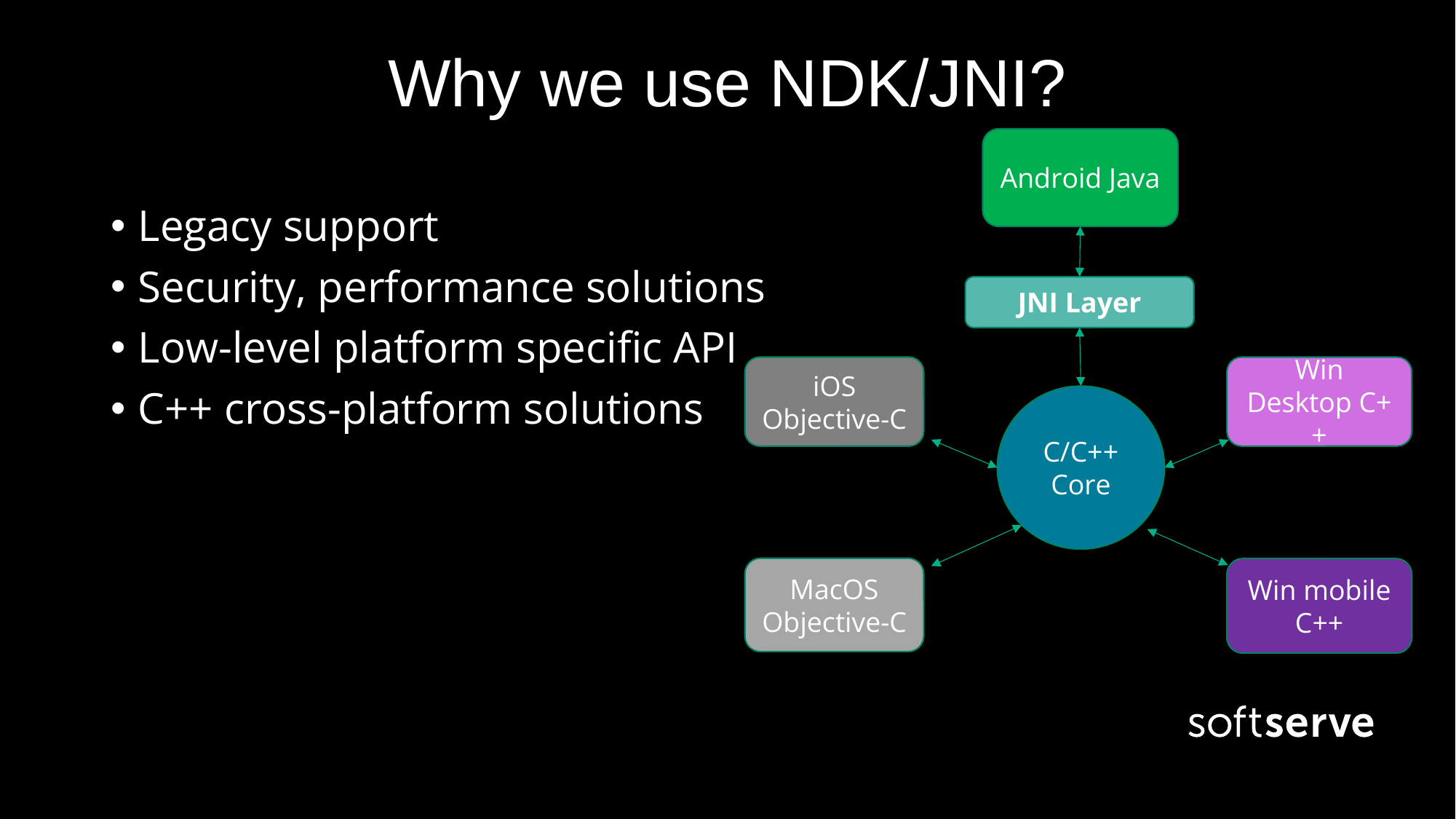

# Why we use NDK/JNI?
Android Java
Legacy support
Security, performance solutions
Low-level platform specific API
C++ cross-platform solutions

JNI Layer
Win Desktop C++
iOS Objective-C
C/C++
Core
MacOS Objective-C
Win mobile C++